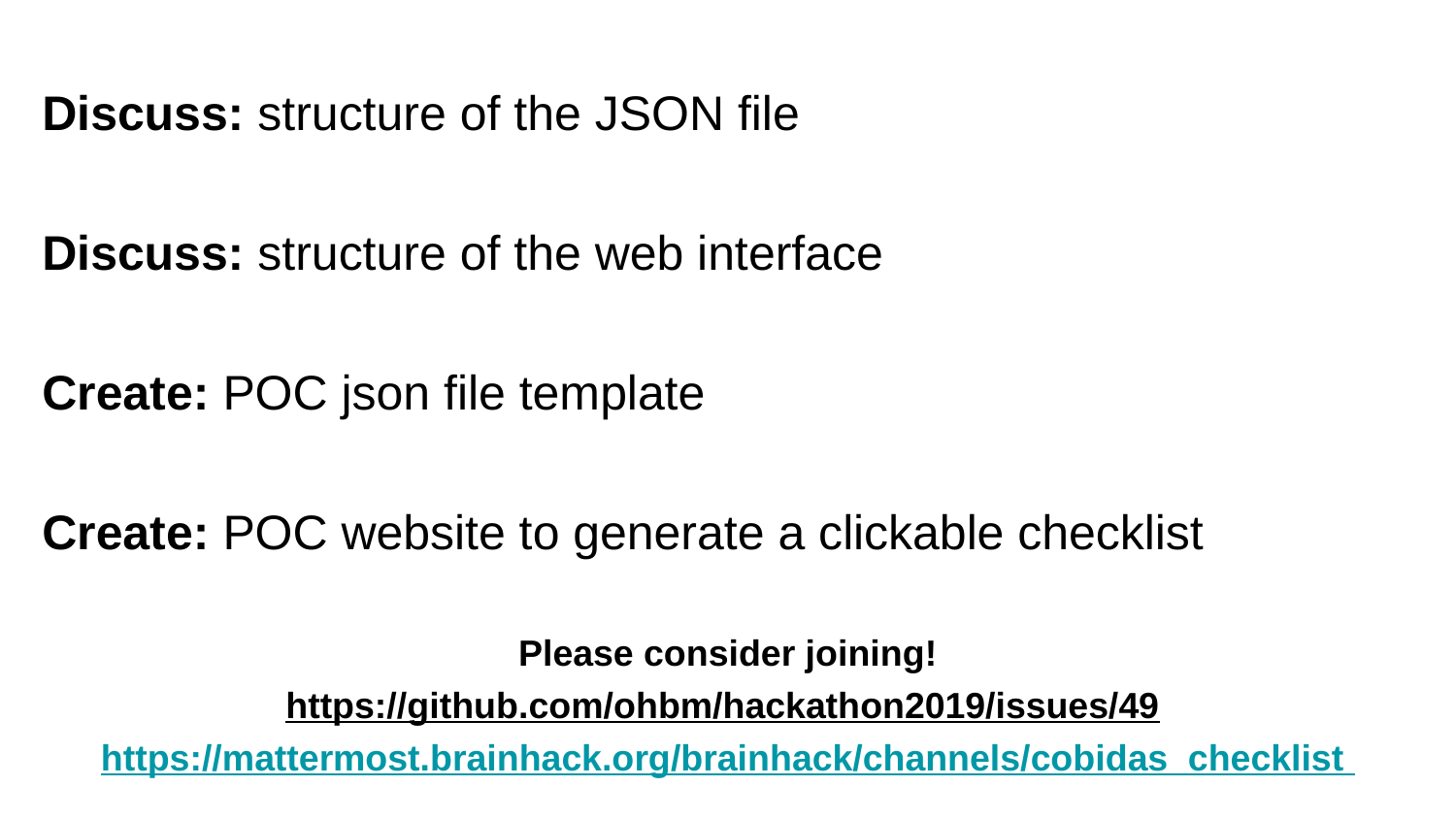

Discuss: structure of the JSON file

Discuss: structure of the web interface

Create: POC json file template

Create: POC website to generate a clickable checklist

Please consider joining!
https://github.com/ohbm/hackathon2019/issues/49
https://mattermost.brainhack.org/brainhack/channels/cobidas_checklist